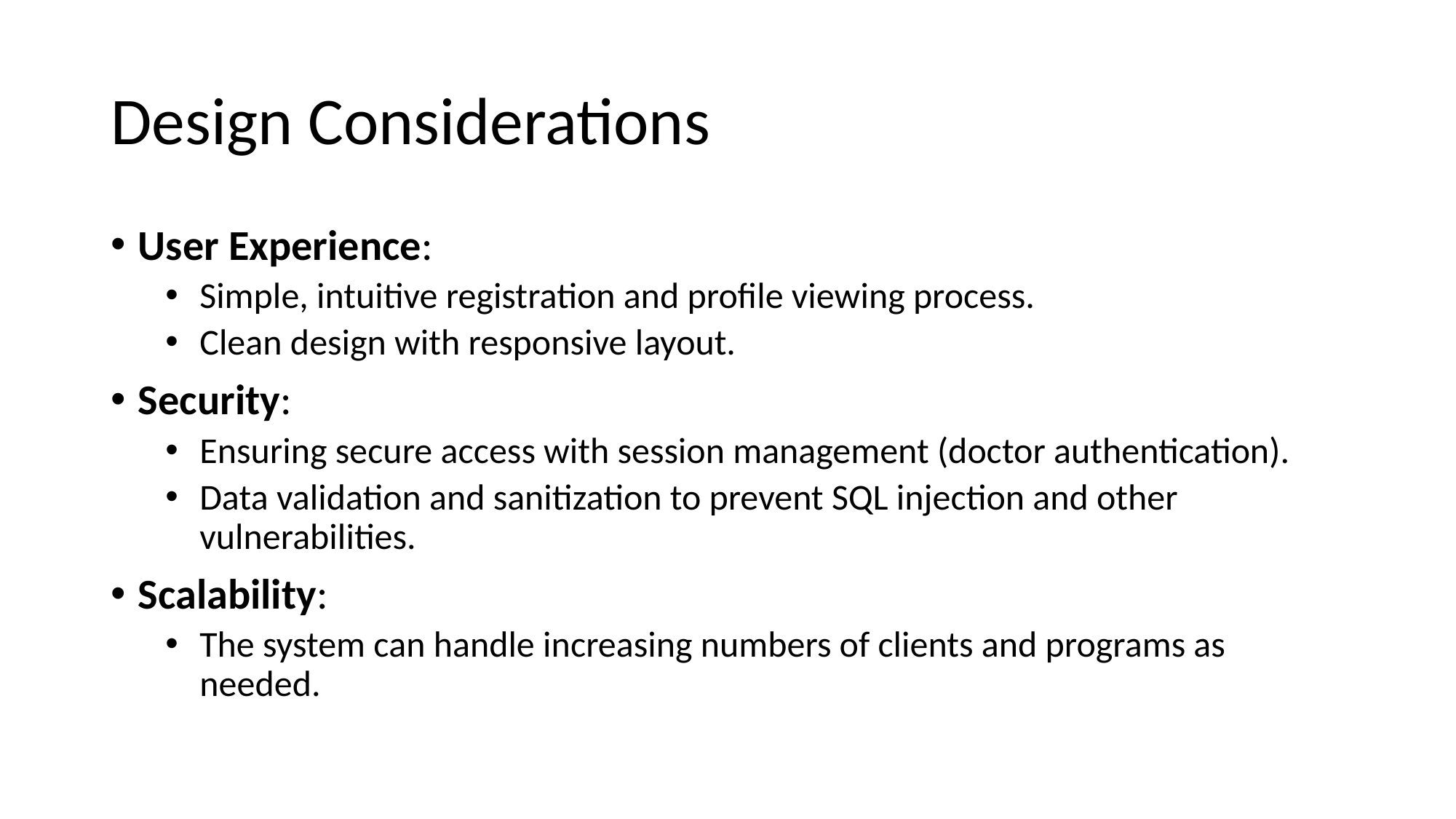

# Design Considerations
User Experience:
Simple, intuitive registration and profile viewing process.
Clean design with responsive layout.
Security:
Ensuring secure access with session management (doctor authentication).
Data validation and sanitization to prevent SQL injection and other vulnerabilities.
Scalability:
The system can handle increasing numbers of clients and programs as needed.